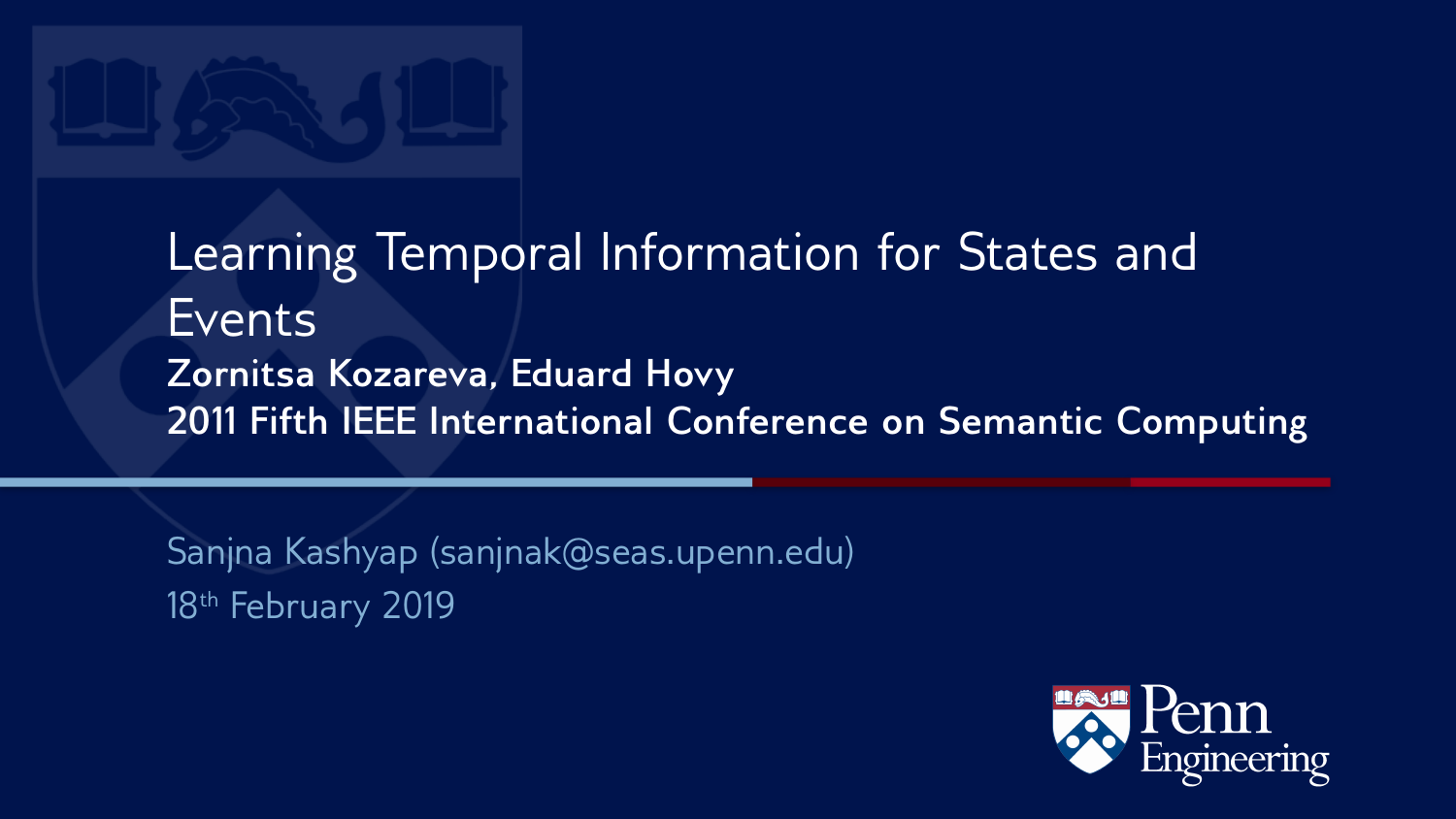

# Learning Temporal Information for States and Events Zornitsa Kozareva, Eduard Hovy 2011 Fifth IEEE International Conference on Semantic Computing
Sanjna Kashyap (sanjnak@seas.upenn.edu)
18th February 2019